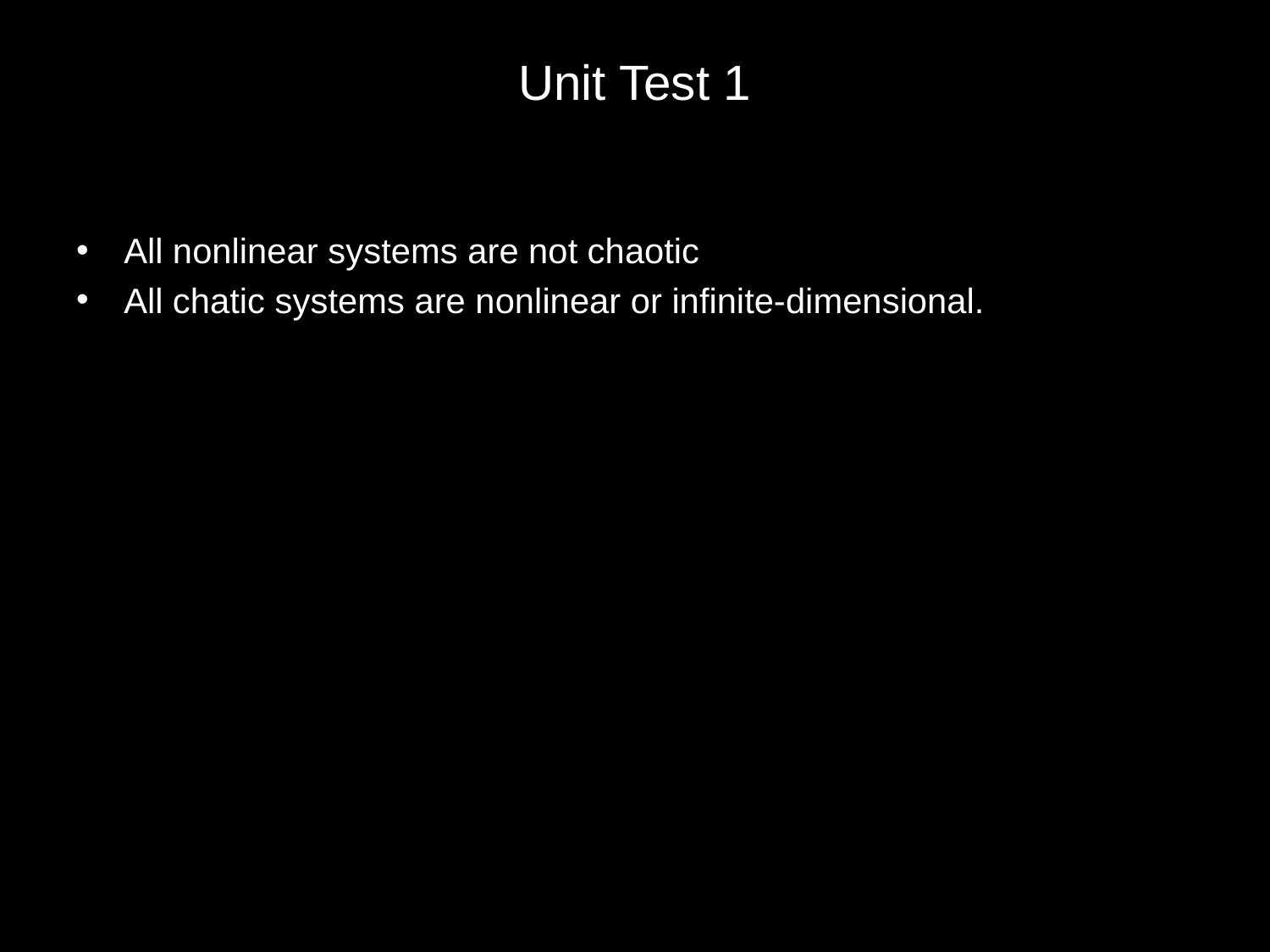

# Unit Test 1
All nonlinear systems are not chaotic
All chatic systems are nonlinear or infinite-dimensional.